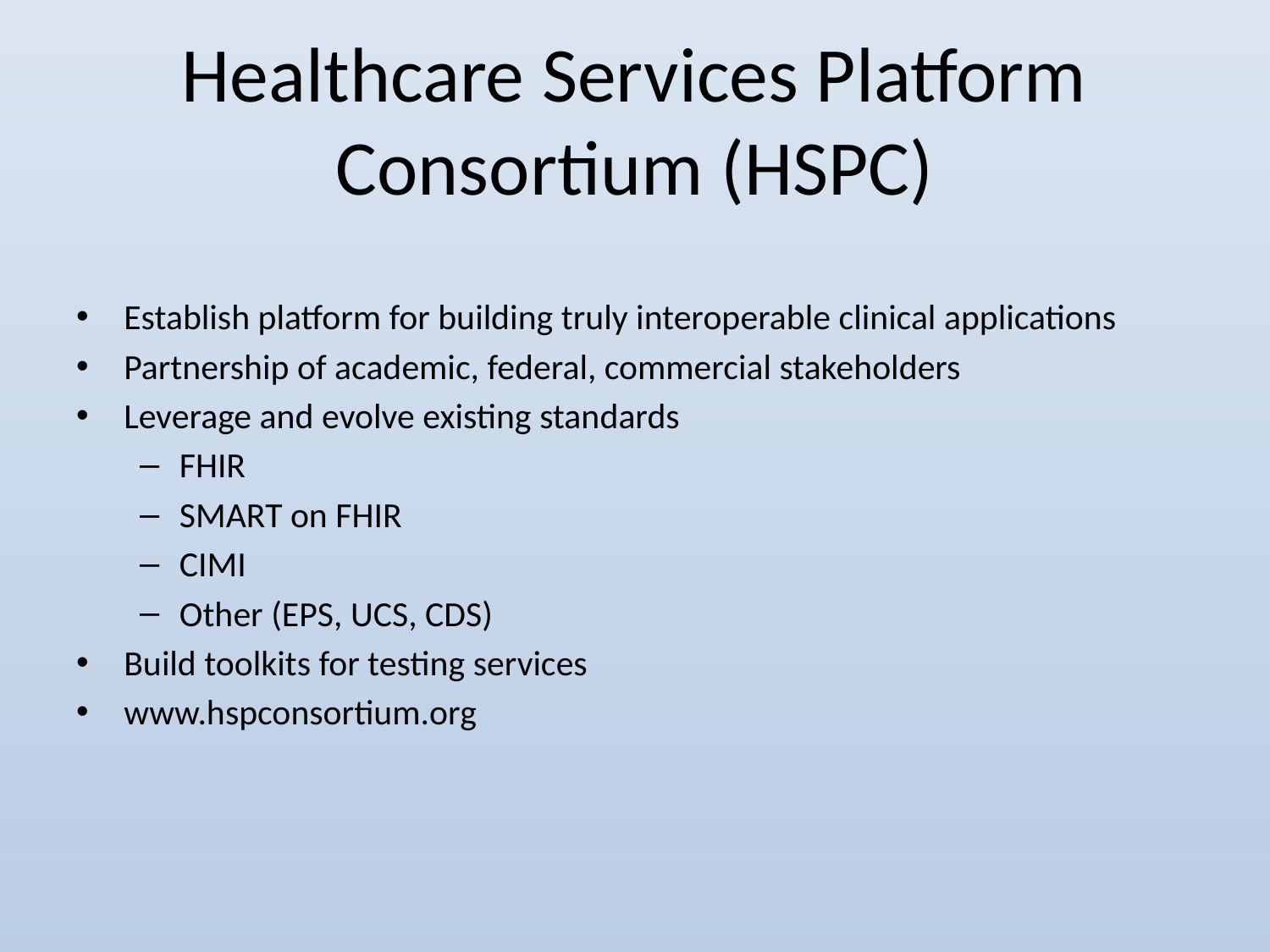

# Healthcare Services Platform Consortium (HSPC)

Establish platform for building truly interoperable clinical applications
Partnership of academic, federal, commercial stakeholders
Leverage and evolve existing standards
FHIR
SMART on FHIR
CIMI
Other (EPS, UCS, CDS)
Build toolkits for testing services
www.hspconsortium.org